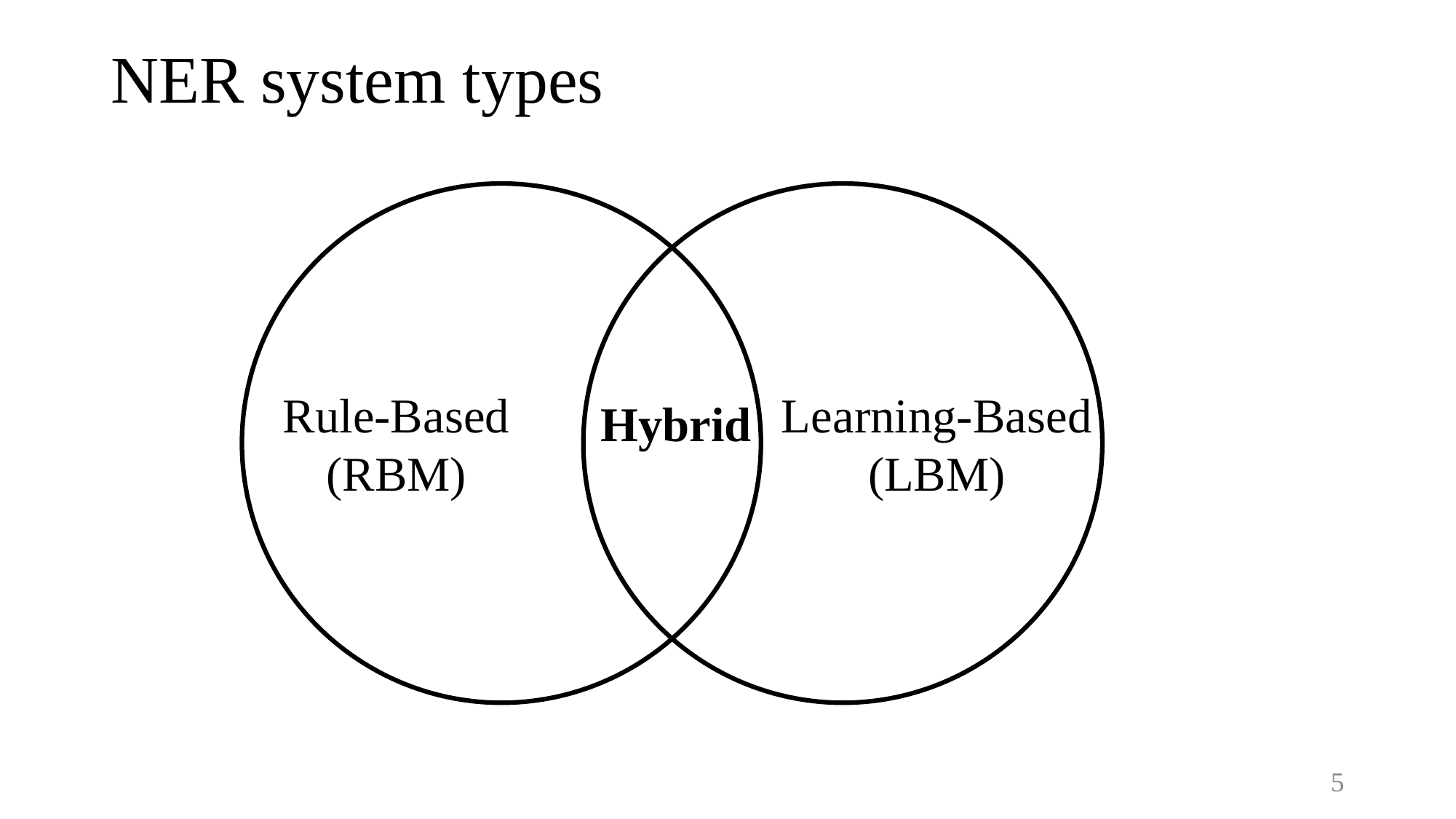

NER system types

Rule-Based
(RBM)
Learning-Based
(LBM)
Hybrid
5